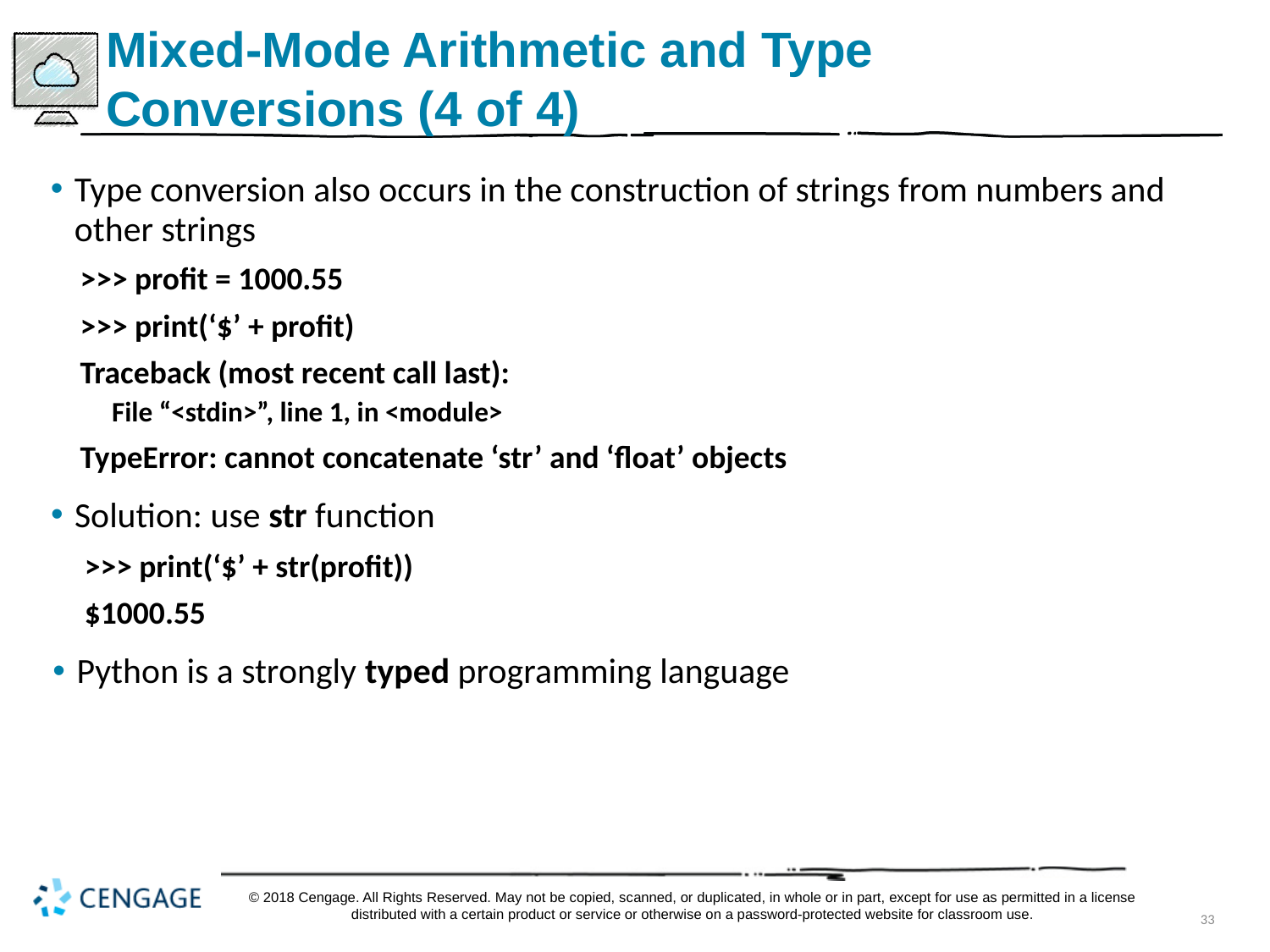

# Mixed-Mode Arithmetic and Type Conversions (4 of 4)
Type conversion also occurs in the construction of strings from numbers and other strings
>>> profit = 1000.55
>>> print(‘$’ + profit)
Traceback (most recent call last):
File “<stdin>”, line 1, in <module>
TypeError: cannot concatenate ‘str’ and ‘float’ objects
Solution: use str function
>>> print(‘$’ + str(profit))
$1000.55
Python is a strongly typed programming language
© 2018 Cengage. All Rights Reserved. May not be copied, scanned, or duplicated, in whole or in part, except for use as permitted in a license distributed with a certain product or service or otherwise on a password-protected website for classroom use.